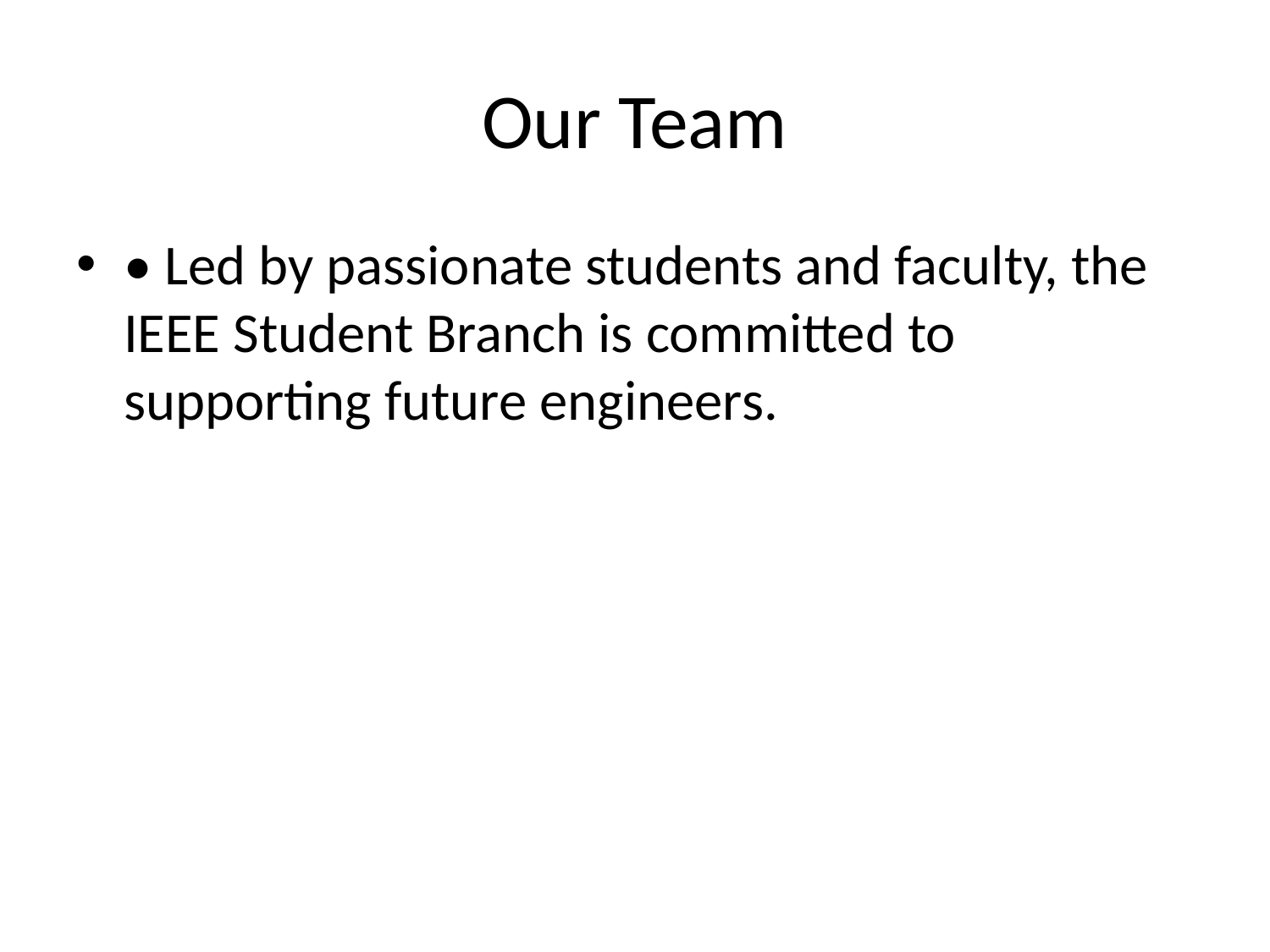

# Our Team
• Led by passionate students and faculty, the IEEE Student Branch is committed to supporting future engineers.